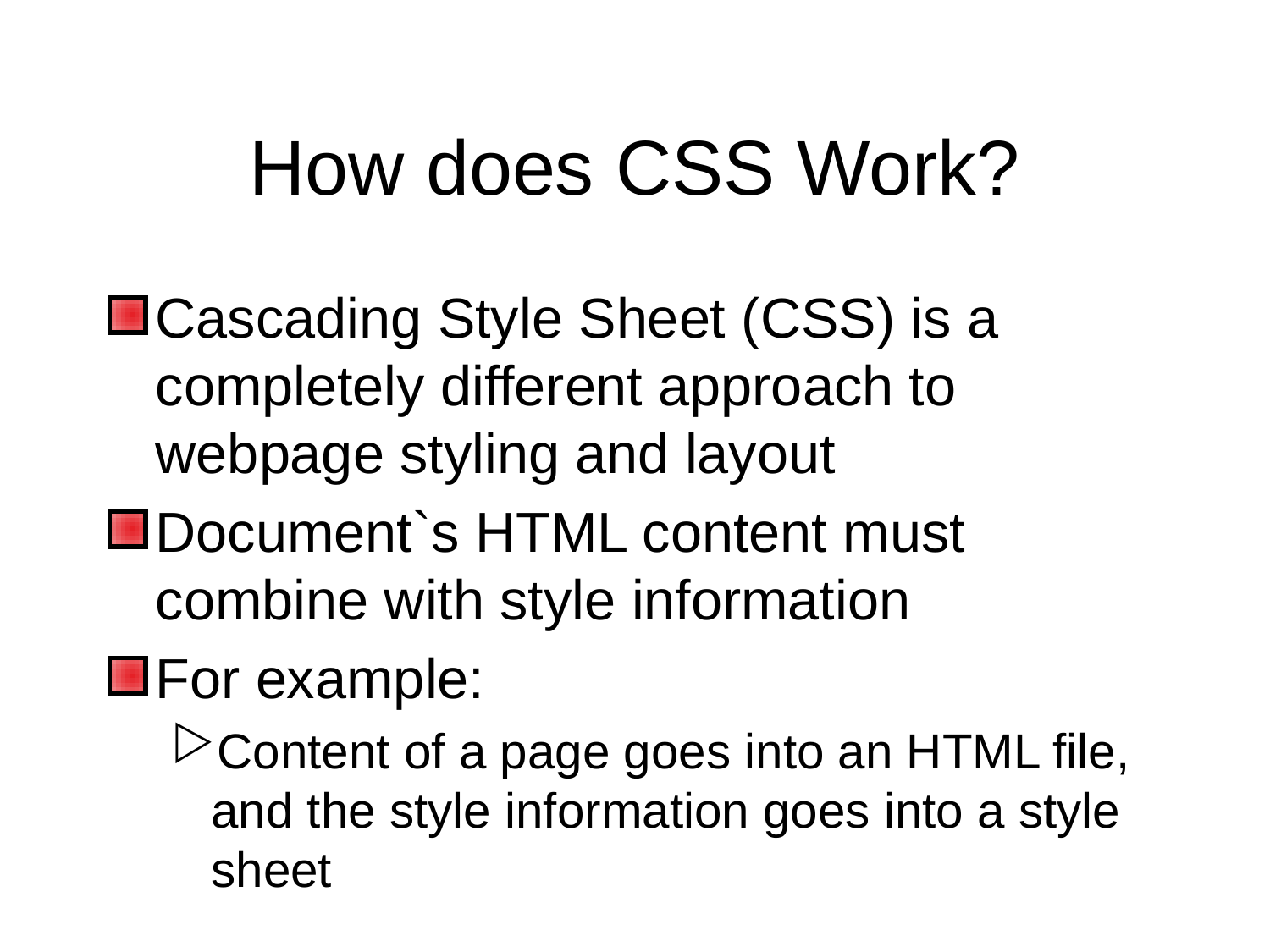

# How does CSS Work?
Cascading Style Sheet (CSS) is a completely different approach to webpage styling and layout
Document`s HTML content must combine with style information
For example:
Content of a page goes into an HTML file, and the style information goes into a style sheet